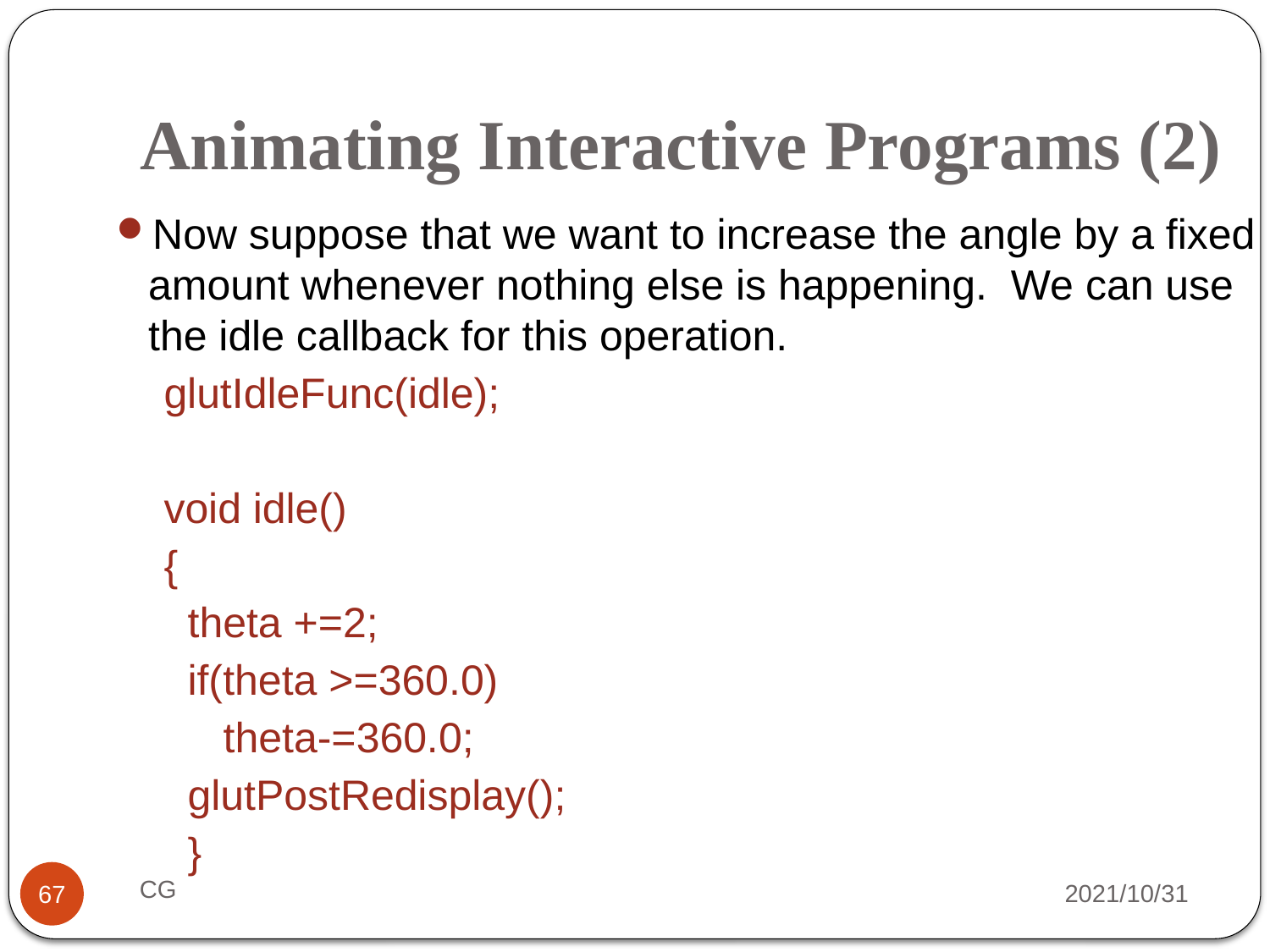

# Animating Interactive Programs (2)
Now suppose that we want to increase the angle by a fixed amount whenever nothing else is happening.  We can use the idle callback for this operation.
    glutIdleFunc(idle);

    void idle()
    {
      theta +=2;
      if(theta >=360.0)
         theta-=360.0;
      glutPostRedisplay();
      }
CG
2021/10/31
67